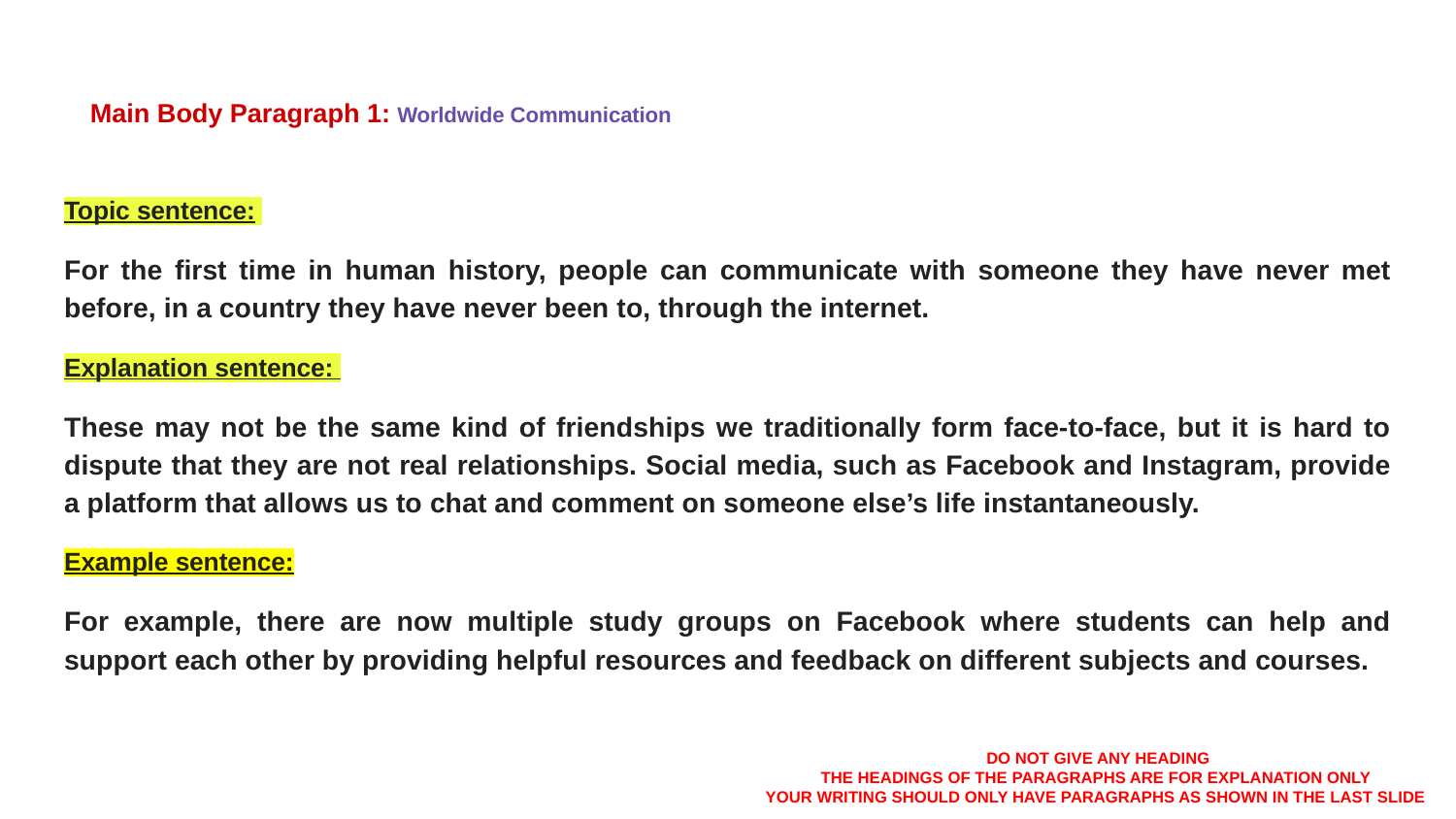

# Main Body Paragraph 1: Worldwide Communication

Topic sentence:
For the first time in human history, people can communicate with someone they have never met before, in a country they have never been to, through the internet.
Explanation sentence:
These may not be the same kind of friendships we traditionally form face-to-face, but it is hard to dispute that they are not real relationships. Social media, such as Facebook and Instagram, provide a platform that allows us to chat and comment on someone else’s life instantaneously.
Example sentence:
For example, there are now multiple study groups on Facebook where students can help and support each other by providing helpful resources and feedback on different subjects and courses.

DO NOT GIVE ANY HEADING
THE HEADINGS OF THE PARAGRAPHS ARE FOR EXPLANATION ONLY
YOUR WRITING SHOULD ONLY HAVE PARAGRAPHS AS SHOWN IN THE LAST SLIDE